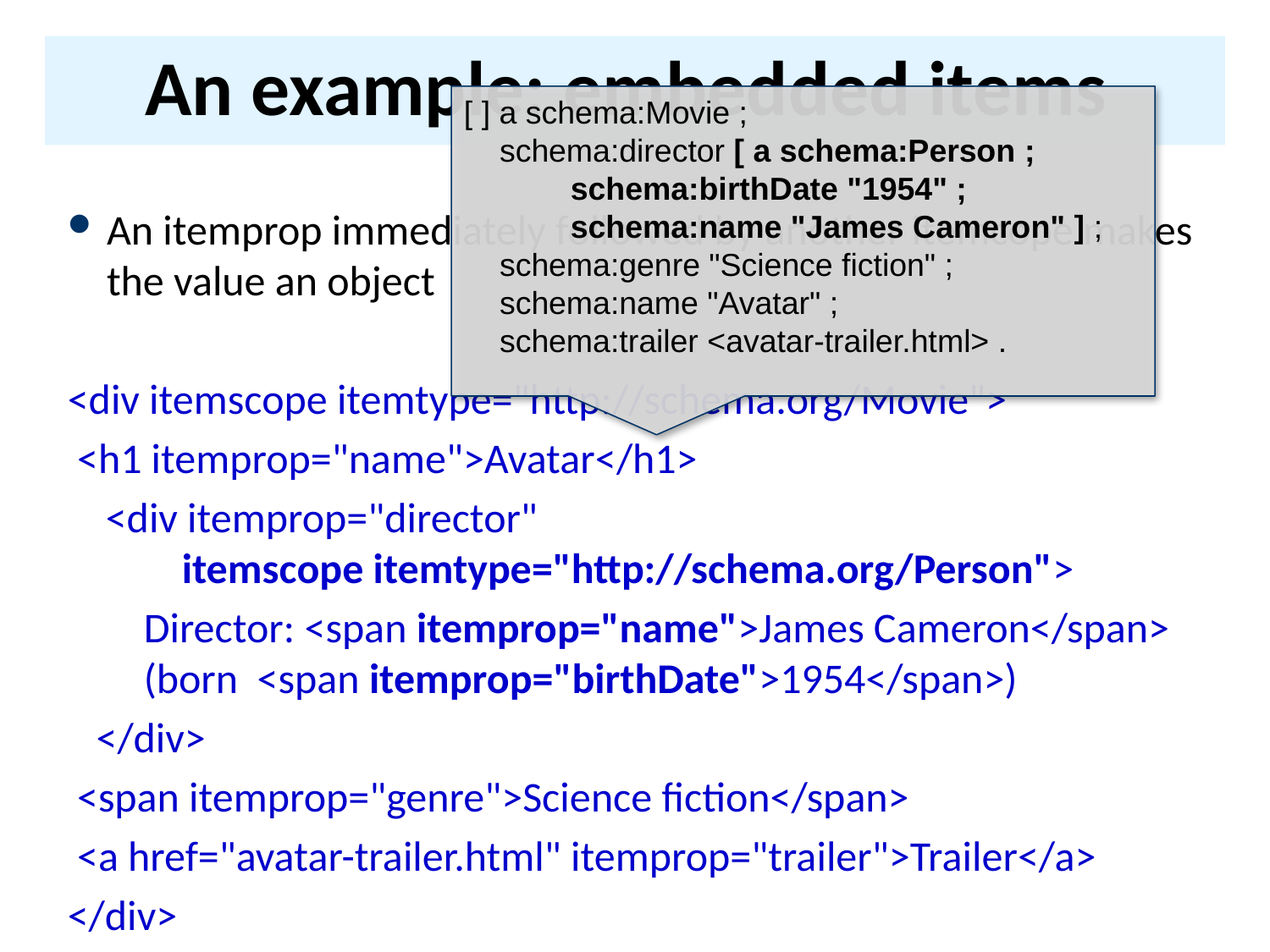

# An example: embedded items
[ ] a schema:Movie ;
    schema:director [ a schema:Person ;
            schema:birthDate "1954" ;
            schema:name "James Cameron" ] ;
    schema:genre "Science fiction" ;
    schema:name "Avatar" ;
    schema:trailer <avatar-trailer.html> .
An itemprop immediately followed by another itemcope makes the value an object

<div itemscope itemtype="http://schema.org/Movie">
 <h1 itemprop="name">Avatar</h1>
    <div itemprop="director"
            itemscope itemtype="http://schema.org/Person">
        Director: <span itemprop="name">James Cameron</span>
        (born  <span itemprop="birthDate">1954</span>)
   </div>
 <span itemprop="genre">Science fiction</span>
 <a href="avatar-trailer.html" itemprop="trailer">Trailer</a>
</div>